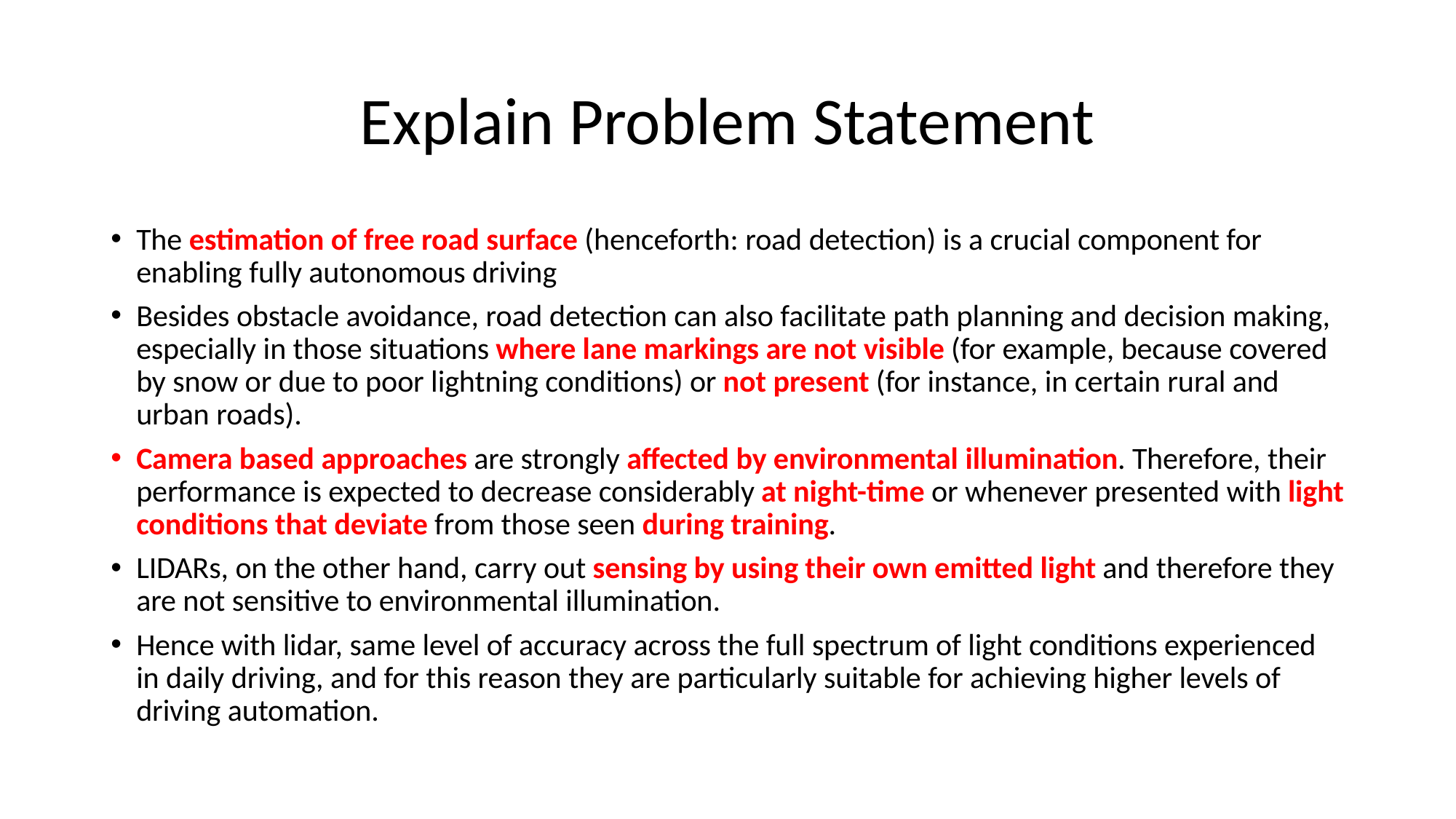

# Explain Problem Statement
The estimation of free road surface (henceforth: road detection) is a crucial component for enabling fully autonomous driving
Besides obstacle avoidance, road detection can also facilitate path planning and decision making, especially in those situations where lane markings are not visible (for example, because covered by snow or due to poor lightning conditions) or not present (for instance, in certain rural and urban roads).
Camera based approaches are strongly affected by environmental illumination. Therefore, their performance is expected to decrease considerably at night-time or whenever presented with light conditions that deviate from those seen during training.
LIDARs, on the other hand, carry out sensing by using their own emitted light and therefore they are not sensitive to environmental illumination.
Hence with lidar, same level of accuracy across the full spectrum of light conditions experienced in daily driving, and for this reason they are particularly suitable for achieving higher levels of driving automation.